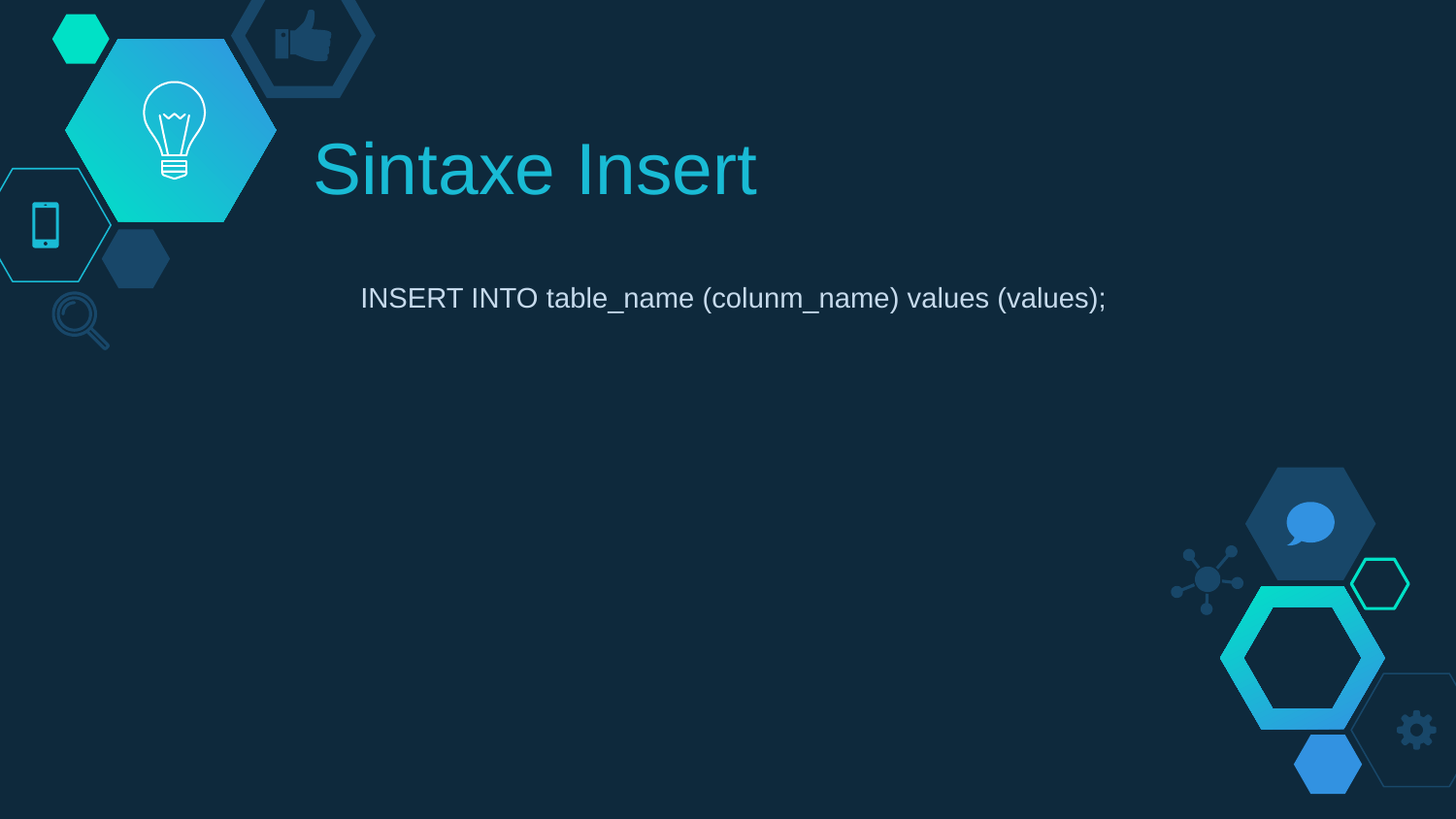

# Sintaxe Insert

INSERT INTO table_name (colunm_name) values (values);